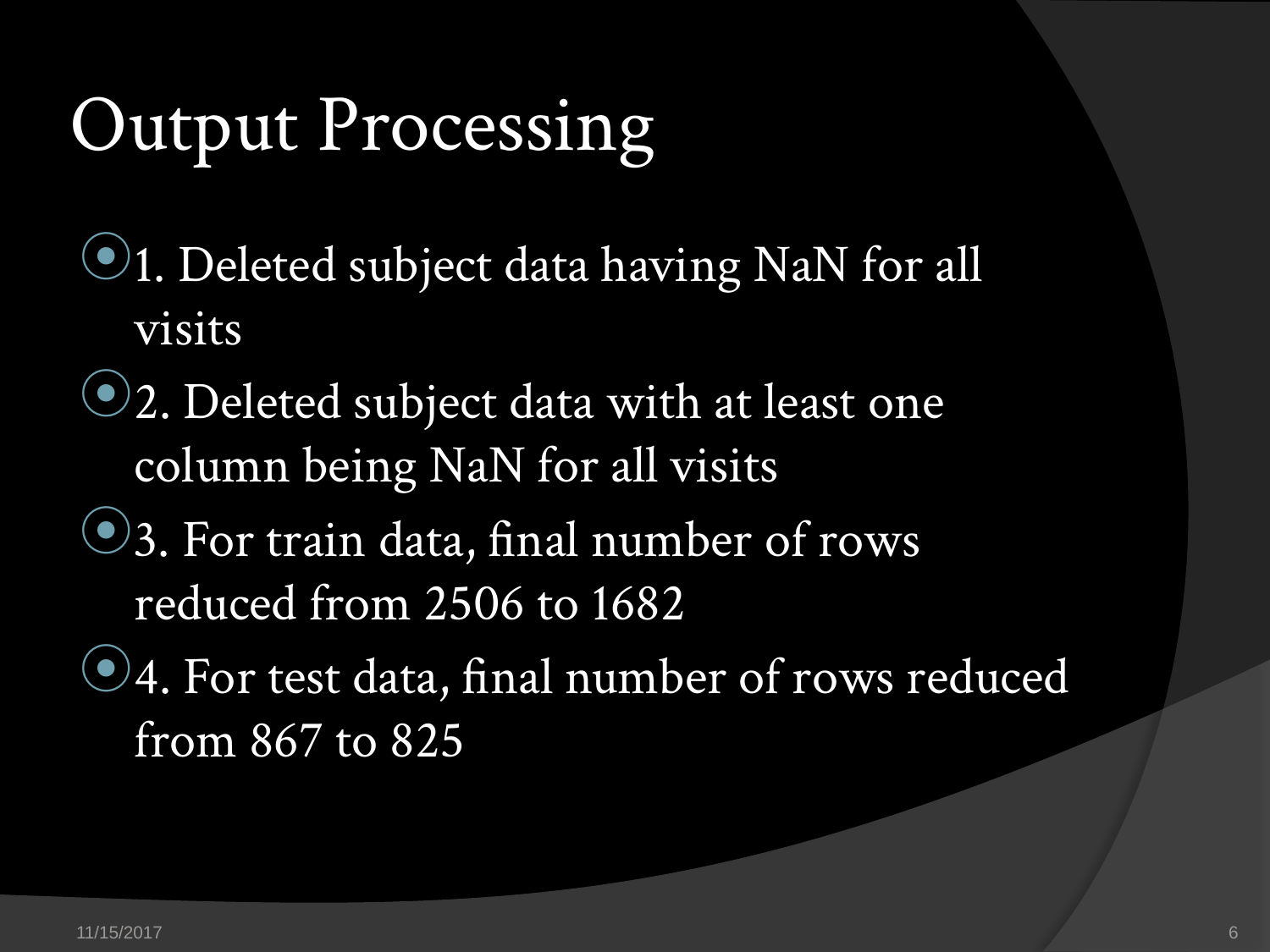

# Output Processing
1. Deleted subject data having NaN for all visits
2. Deleted subject data with at least one column being NaN for all visits
3. For train data, final number of rows reduced from 2506 to 1682
4. For test data, final number of rows reduced from 867 to 825
11/15/2017
6